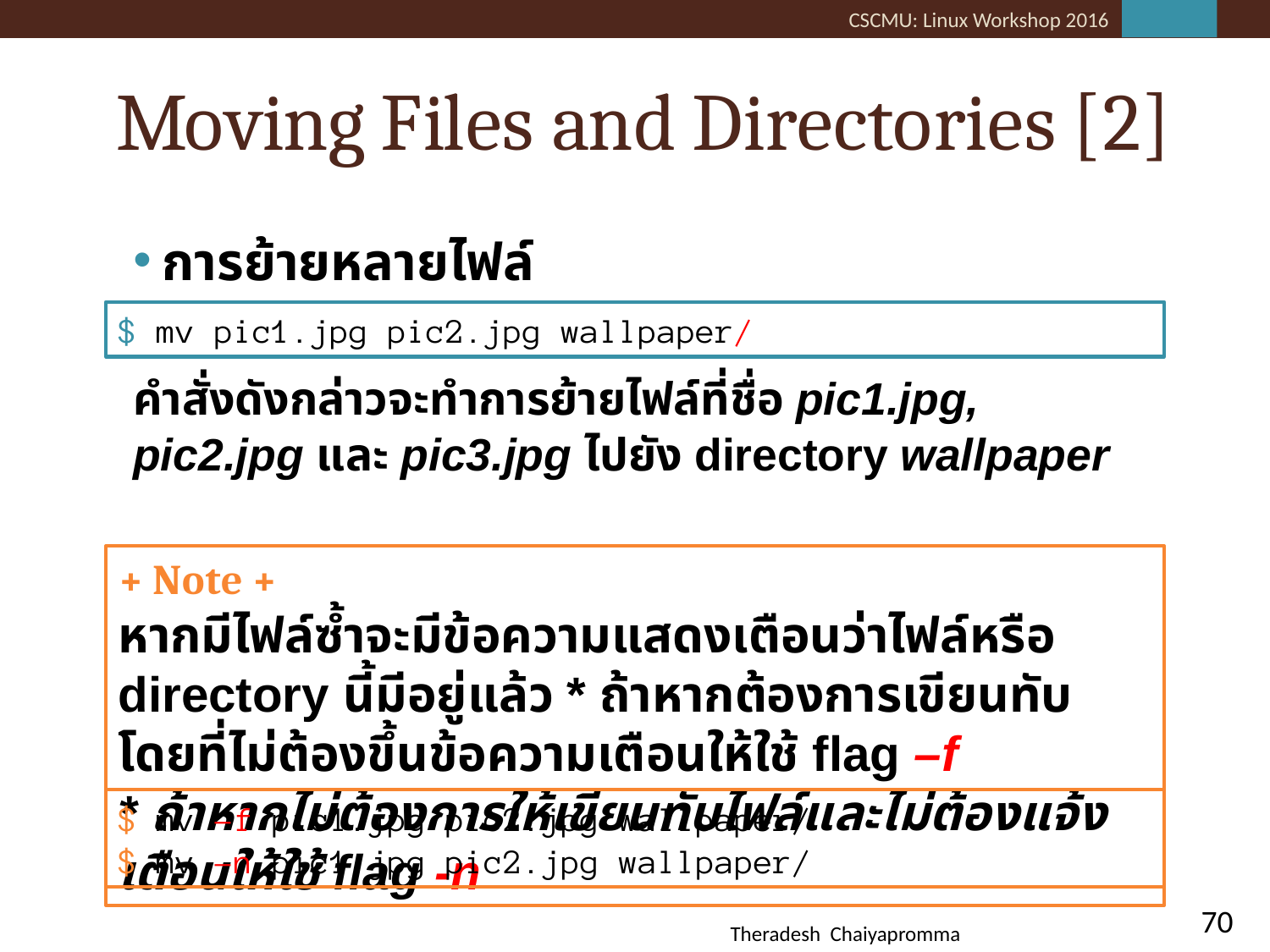

# Moving Files and Directories [2]
การย้ายหลายไฟล์
	คำสั่งดังกล่าวจะทำการย้ายไฟล์ที่ชื่อ pic1.jpg, pic2.jpg และ pic3.jpg ไปยัง directory wallpaper
$ mv pic1.jpg pic2.jpg wallpaper/
+ Note +
หากมีไฟล์ซ้ำจะมีข้อความแสดงเตือนว่าไฟล์หรือ directory นี้มีอยู่แล้ว * ถ้าหากต้องการเขียนทับโดยที่ไม่ต้องขึ้นข้อความเตือนให้ใช้ flag –f
* ถ้าหากไม่ต้องการให้เขียนทับไฟล์และไม่ต้องแจ้งเตือนให้ใช้ flag -n
$ mv –f pic1.jpg pic2.jpg wallpaper/
$ mv –n pic1.jpg pic2.jpg wallpaper/
70
Theradesh  Chaiyapromma